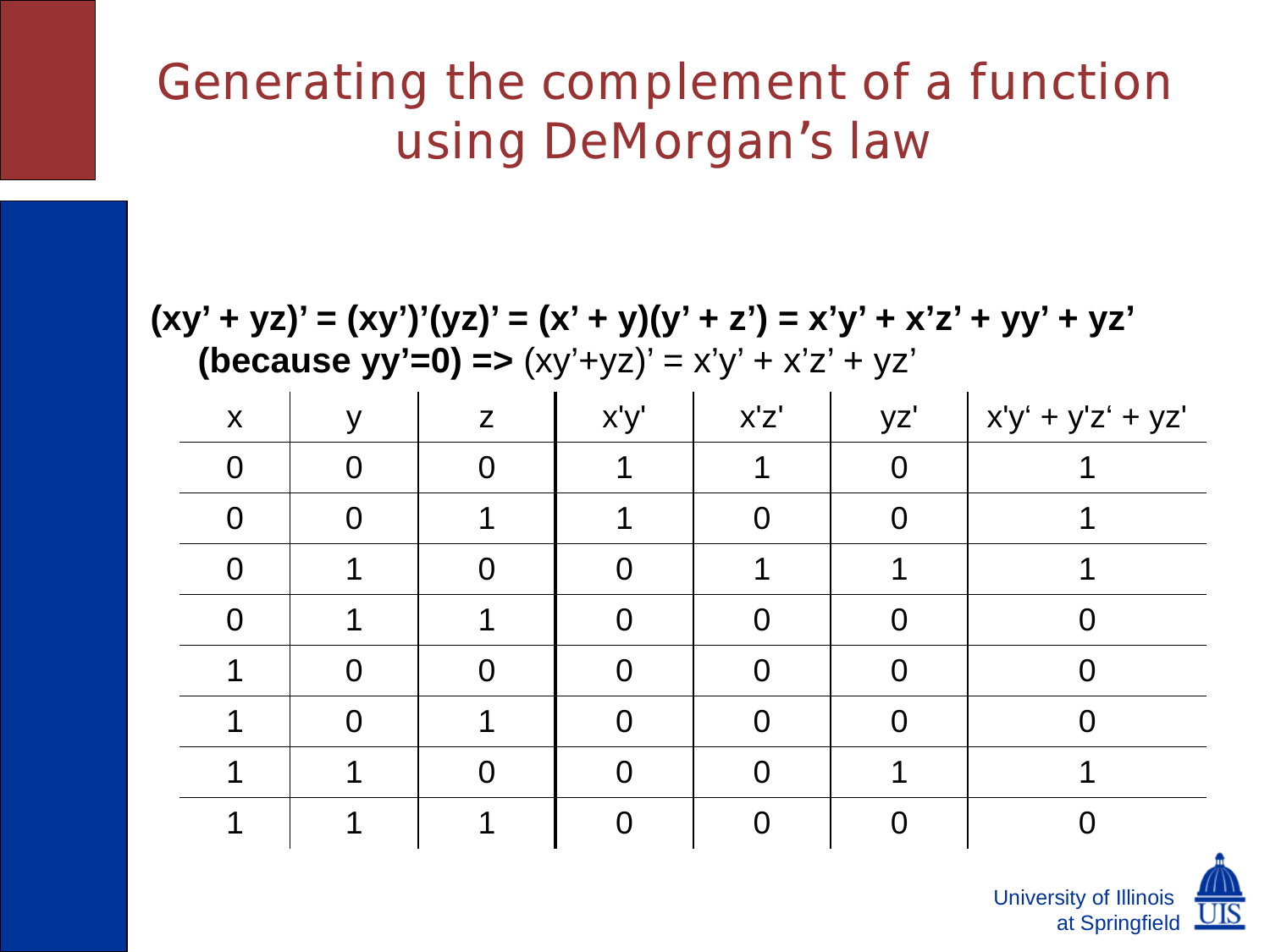

# Generating the complement of a function using DeMorgan’s law

(xy’ + yz)’ = (xy’)’(yz)’ = (x’ + y)(y’ + z’) = x’y’ + x’z’ + yy’ + yz’ (because yy’=0) => (xy’+yz)’ = x’y’ + x’z’ + yz’
| x | y | z | x'y' | x'z' | yz' | x'y‘ + y'z‘ + yz' |
| --- | --- | --- | --- | --- | --- | --- |
| 0 | 0 | 0 | 1 | 1 | 0 | 1 |
| 0 | 0 | 1 | 1 | 0 | 0 | 1 |
| 0 | 1 | 0 | 0 | 1 | 1 | 1 |
| 0 | 1 | 1 | 0 | 0 | 0 | 0 |
| 1 | 0 | 0 | 0 | 0 | 0 | 0 |
| 1 | 0 | 1 | 0 | 0 | 0 | 0 |
| 1 | 1 | 0 | 0 | 0 | 1 | 1 |
| 1 | 1 | 1 | 0 | 0 | 0 | 0 |